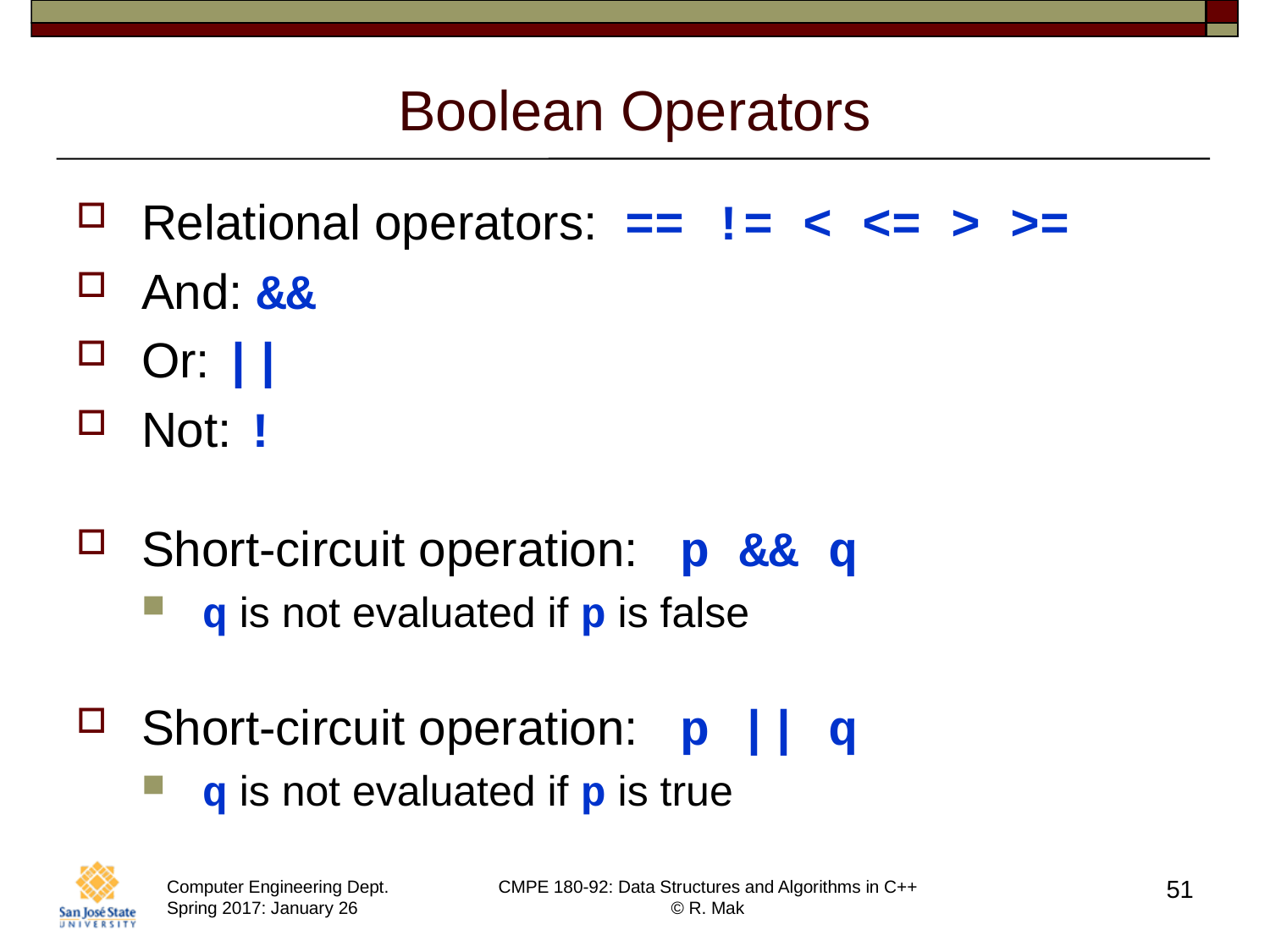

# Boolean Operators
Relational operators:  == != < <= > >=
And: &&
Or: ||
Not: !

Short-circuit operation:   p && q
q is not evaluated if p is false

Short-circuit operation:   p || q
q is not evaluated if p is true
51